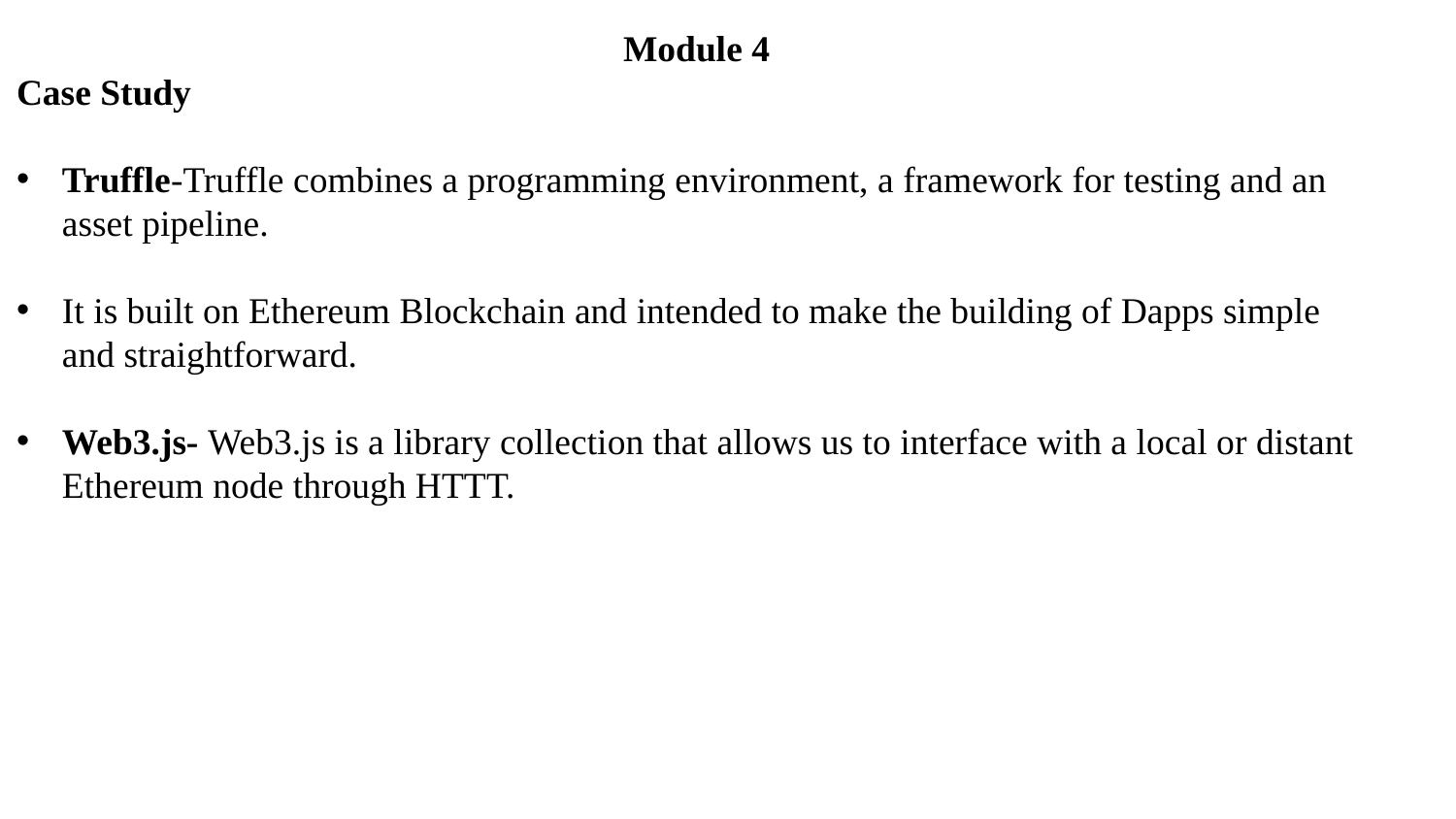

Module 4
Case Study

Truffle-Truffle combines a programming environment, a framework for testing and an asset pipeline.

It is built on Ethereum Blockchain and intended to make the building of Dapps simple and straightforward.

Web3.js- Web3.js is a library collection that allows us to interface with a local or distant Ethereum node through HTTT.